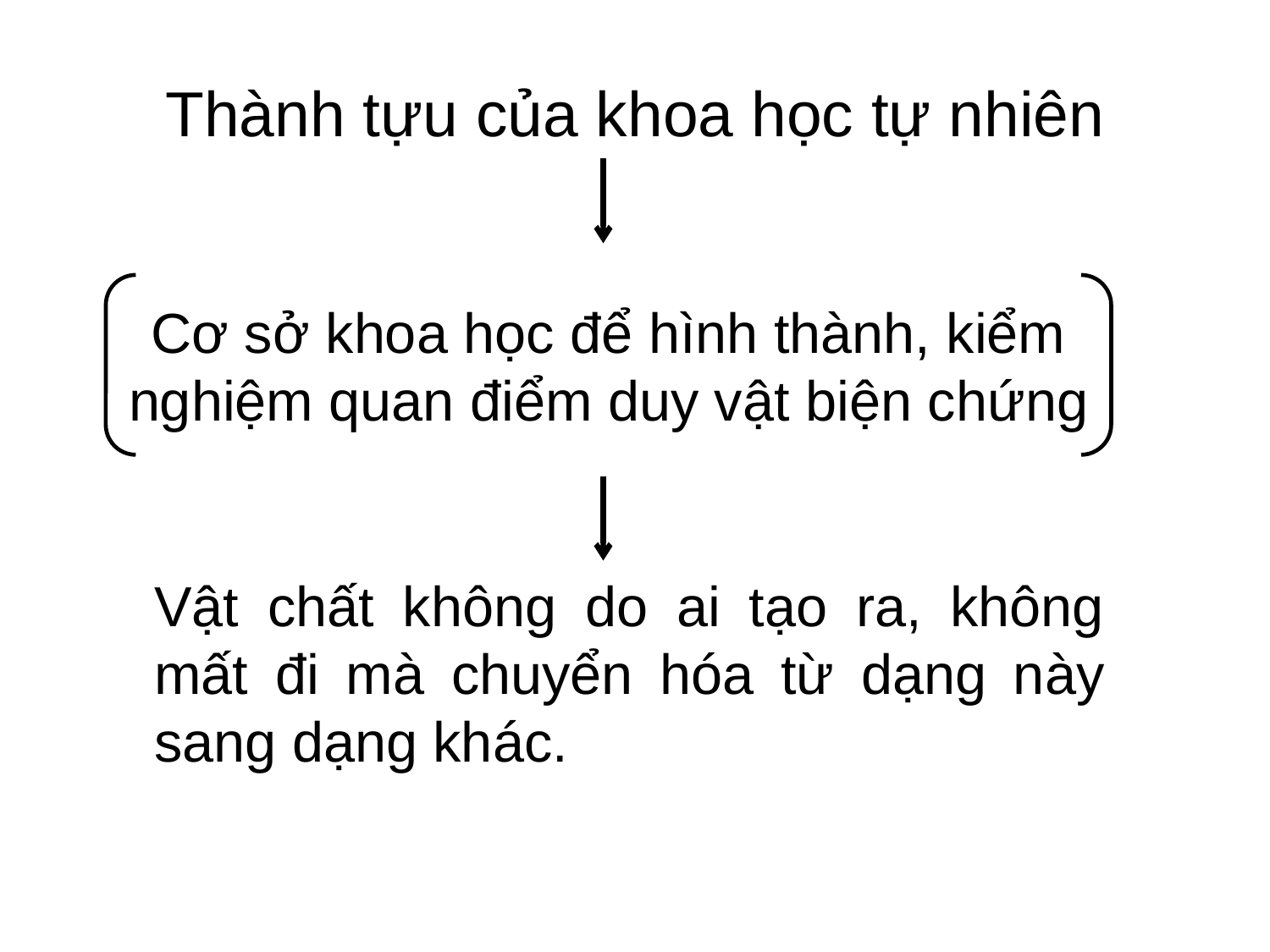

# Thành tựu của khoa học tự nhiên
Cơ sở khoa học để hình thành, kiểm nghiệm quan điểm duy vật biện chứng
Vật chất không do ai tạo ra, không mất đi mà chuyển hóa từ dạng này sang dạng khác.